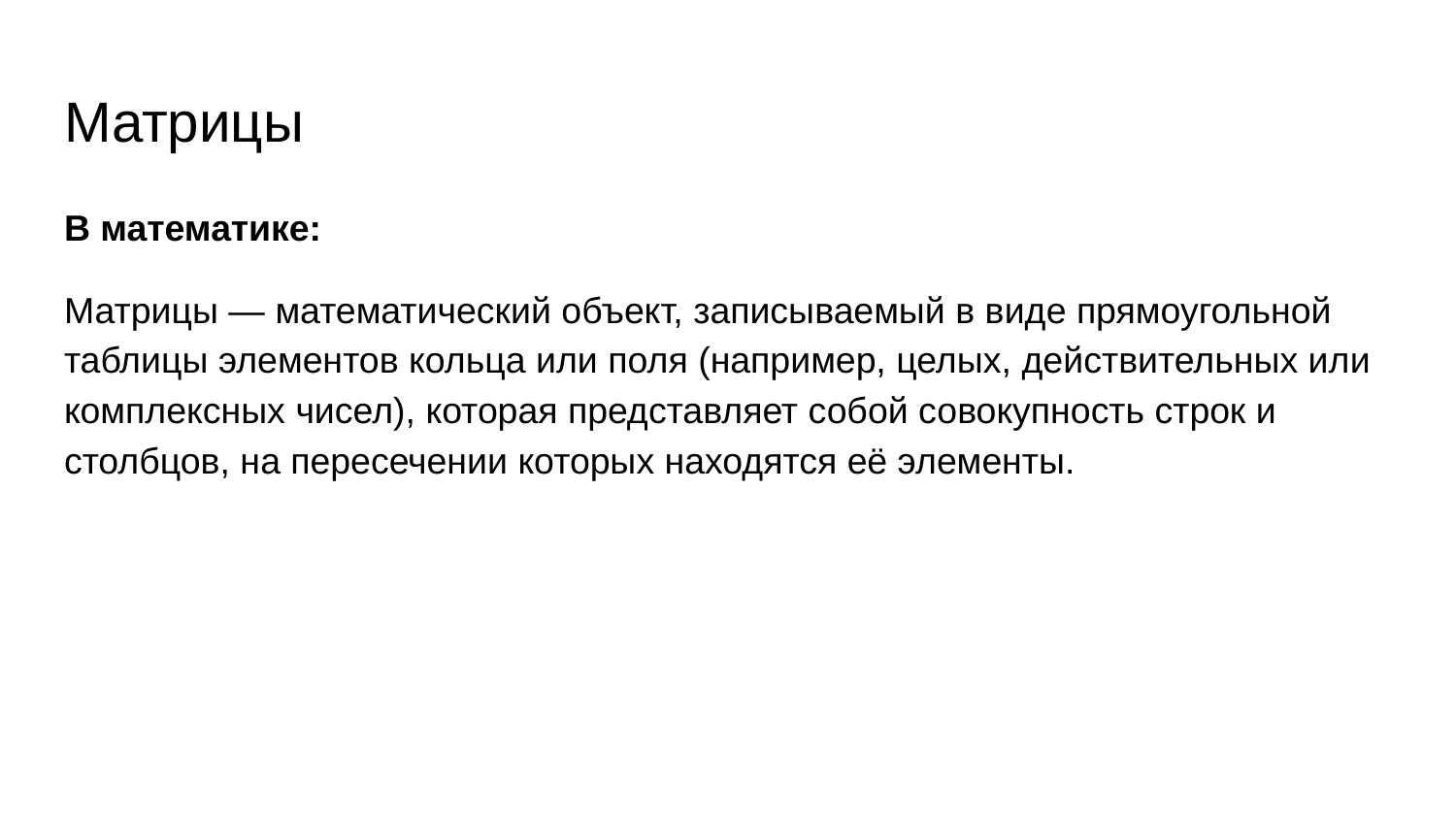

# Матрицы
В математике:
Матрицы — математический объект, записываемый в виде прямоугольной таблицы элементов кольца или поля (например, целых, действительных или комплексных чисел), которая представляет собой совокупность строк и столбцов, на пересечении которых находятся её элементы.